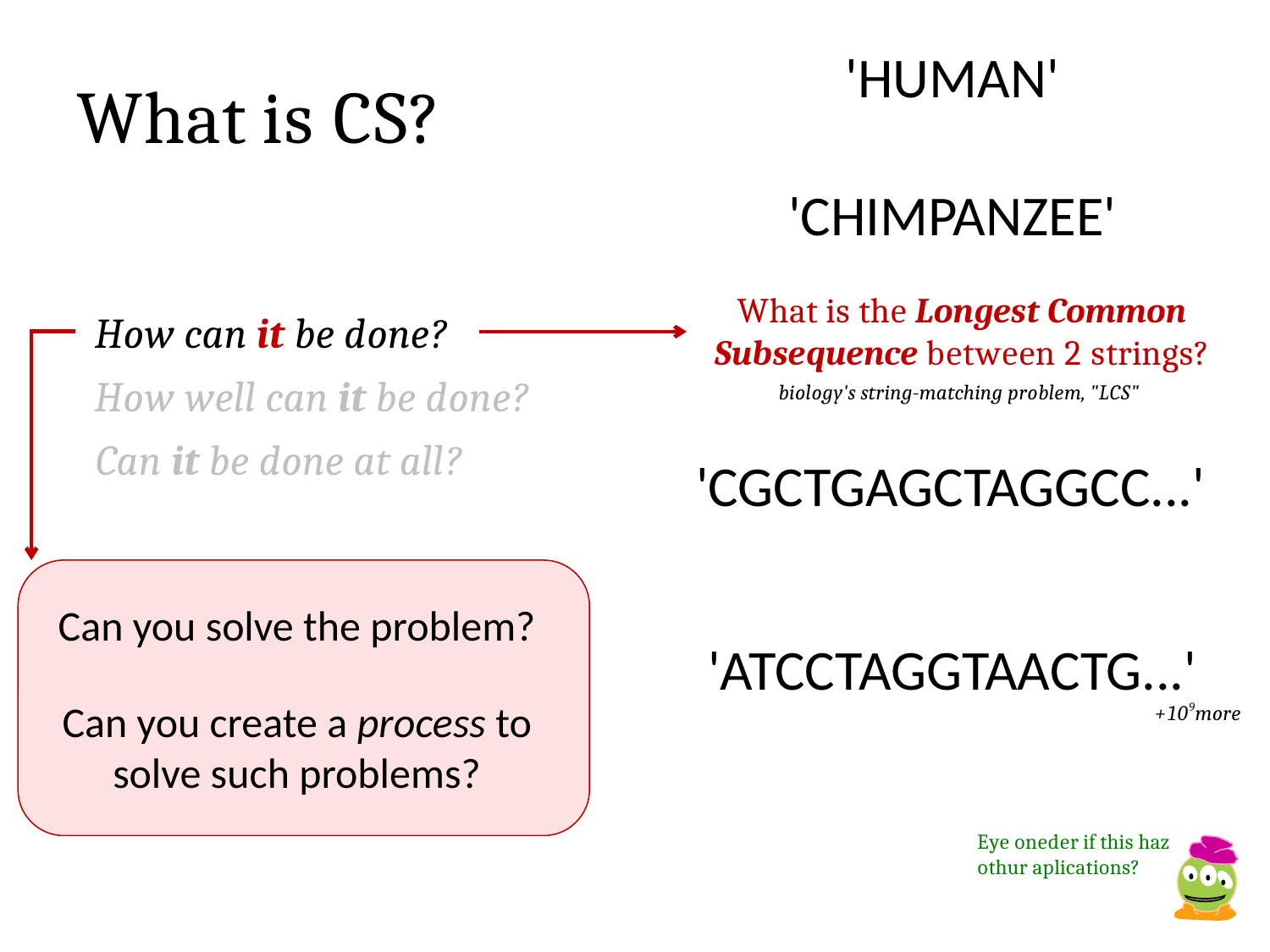

'HUMAN'
What is CS?
'CHIMPANZEE'
What is the Longest Common Subsequence between 2 strings?
How can it be done?
How well can it be done?
biology's string-matching problem, "LCS"
Can it be done at all?
'CGCTGAGCTAGGCC...'

Can you solve the problem?
'ATCCTAGGTAACTG...'
Can you create a process to solve such problems?
+109more
Eye oneder if this haz othur aplications?